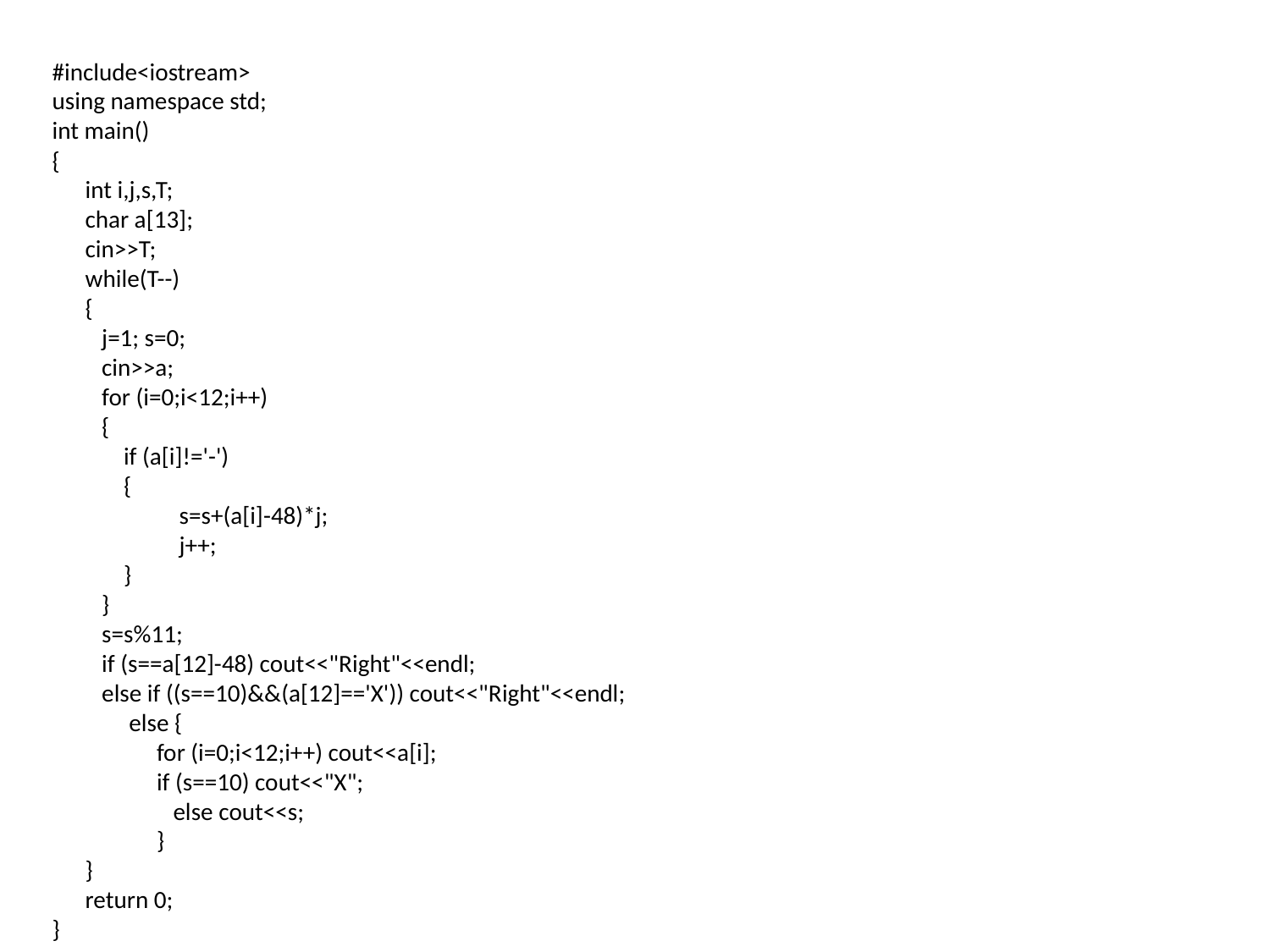

#include<iostream>
using namespace std;
int main()
{
      int i,j,s,T;
      char a[13];
      cin>>T;
      while(T--)
      {
         j=1; s=0;
         cin>>a;
         for (i=0;i<12;i++)
         {
             if (a[i]!='-')
             {
             	s=s+(a[i]-48)*j;
             	j++;
             }
         }
         s=s%11;
         if (s==a[12]-48) cout<<"Right"<<endl;
         else if ((s==10)&&(a[12]=='X')) cout<<"Right"<<endl;
              else {
                   for (i=0;i<12;i++) cout<<a[i];
                   if (s==10) cout<<"X";
                      else cout<<s;
                   }
      }
      return 0;
}